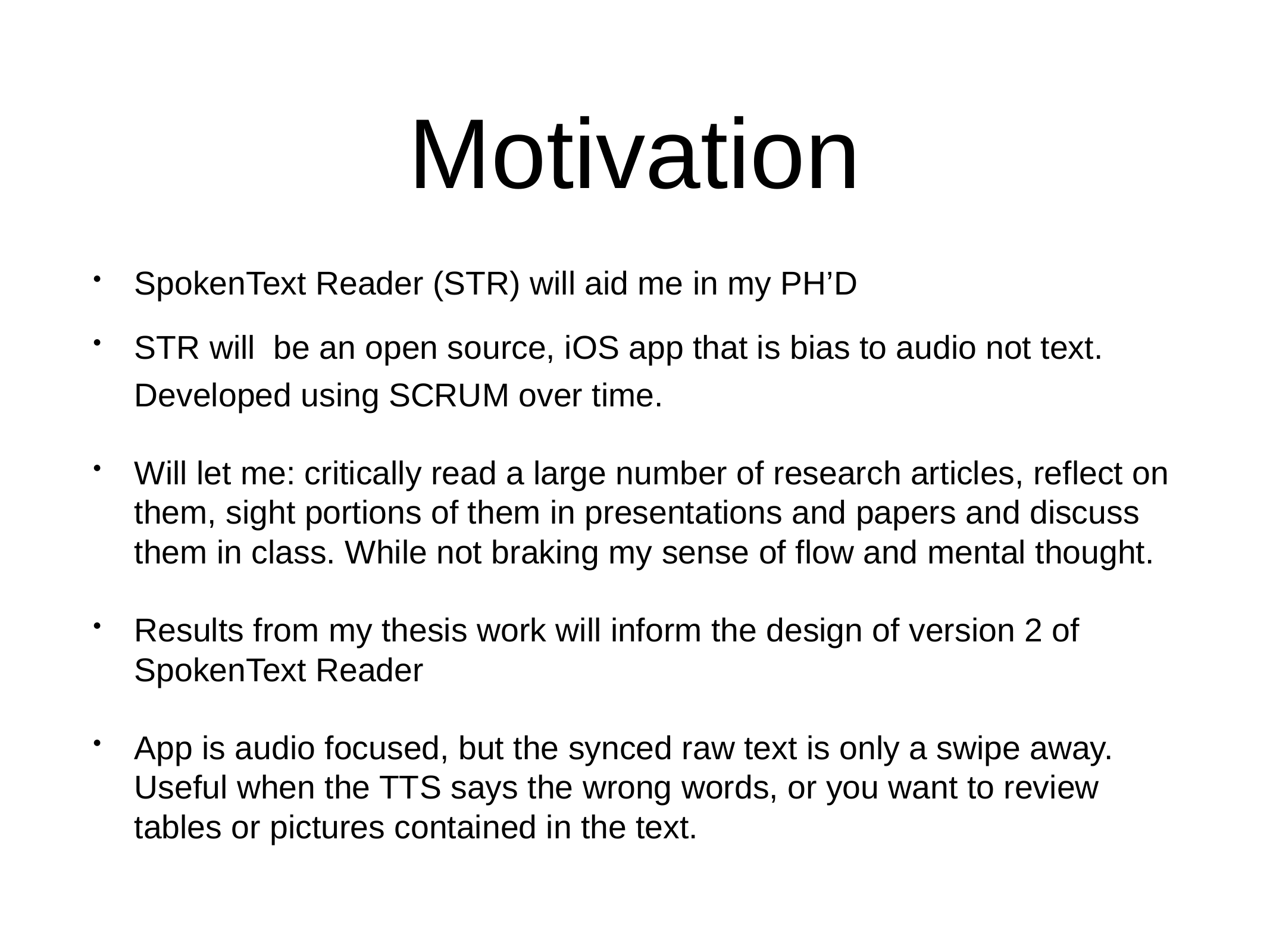

# Motivation
SpokenText Reader (STR) will aid me in my PH’D
STR will  be an open source, iOS app that is bias to audio not text.   Developed using SCRUM over time.
Will let me: critically read a large number of research articles, reflect on them, sight portions of them in presentations and papers and discuss them in class. While not braking my sense of flow and mental thought.
Results from my thesis work will inform the design of version 2 of SpokenText Reader
App is audio focused, but the synced raw text is only a swipe away.  Useful when the TTS says the wrong words, or you want to review tables or pictures contained in the text.